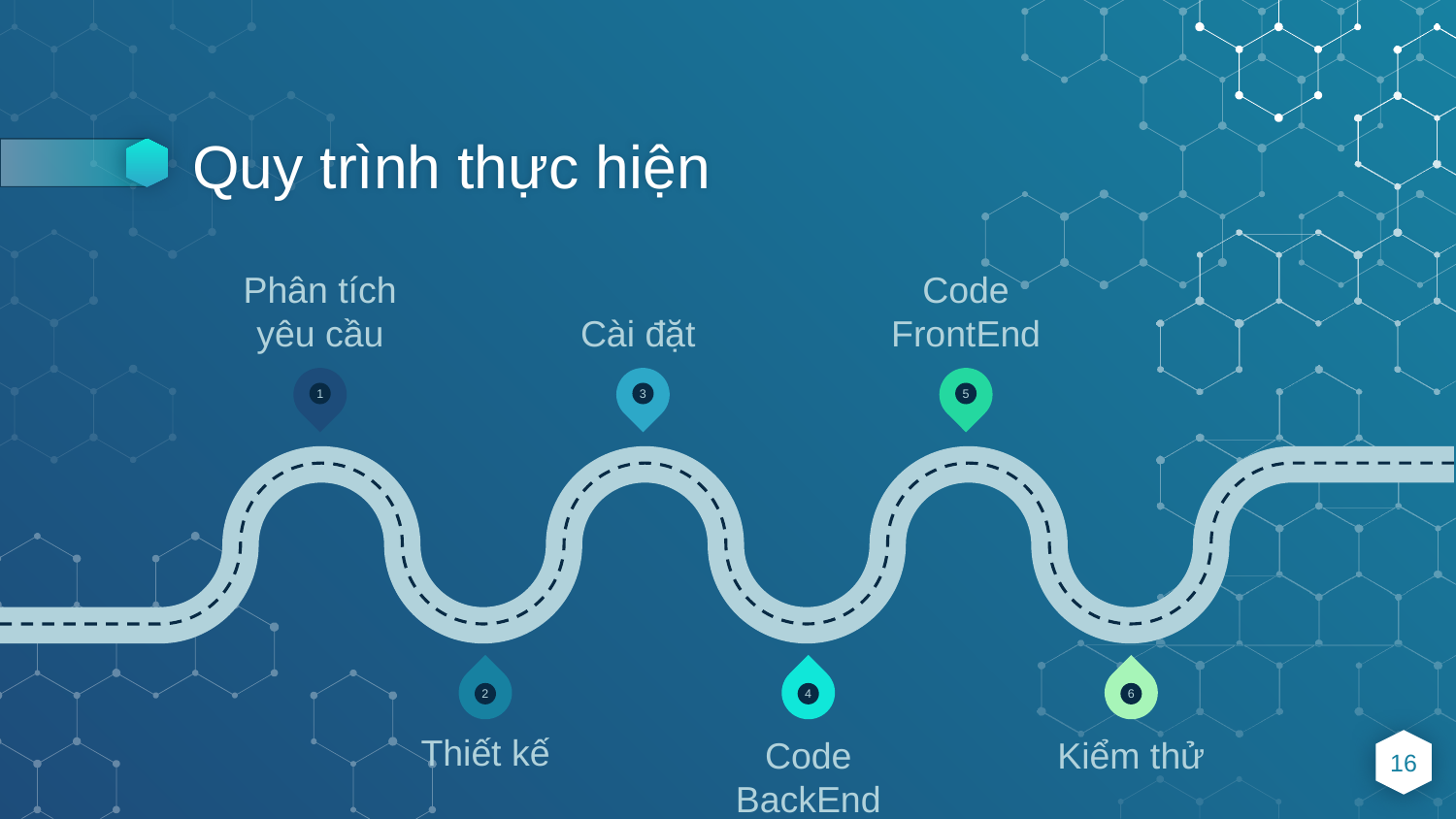

# Quy trình thực hiện
Phân tích yêu cầu
Cài đặt
Code FrontEnd

1

3

5

2

4

6
16
Thiết kế
Code BackEnd
Kiểm thử